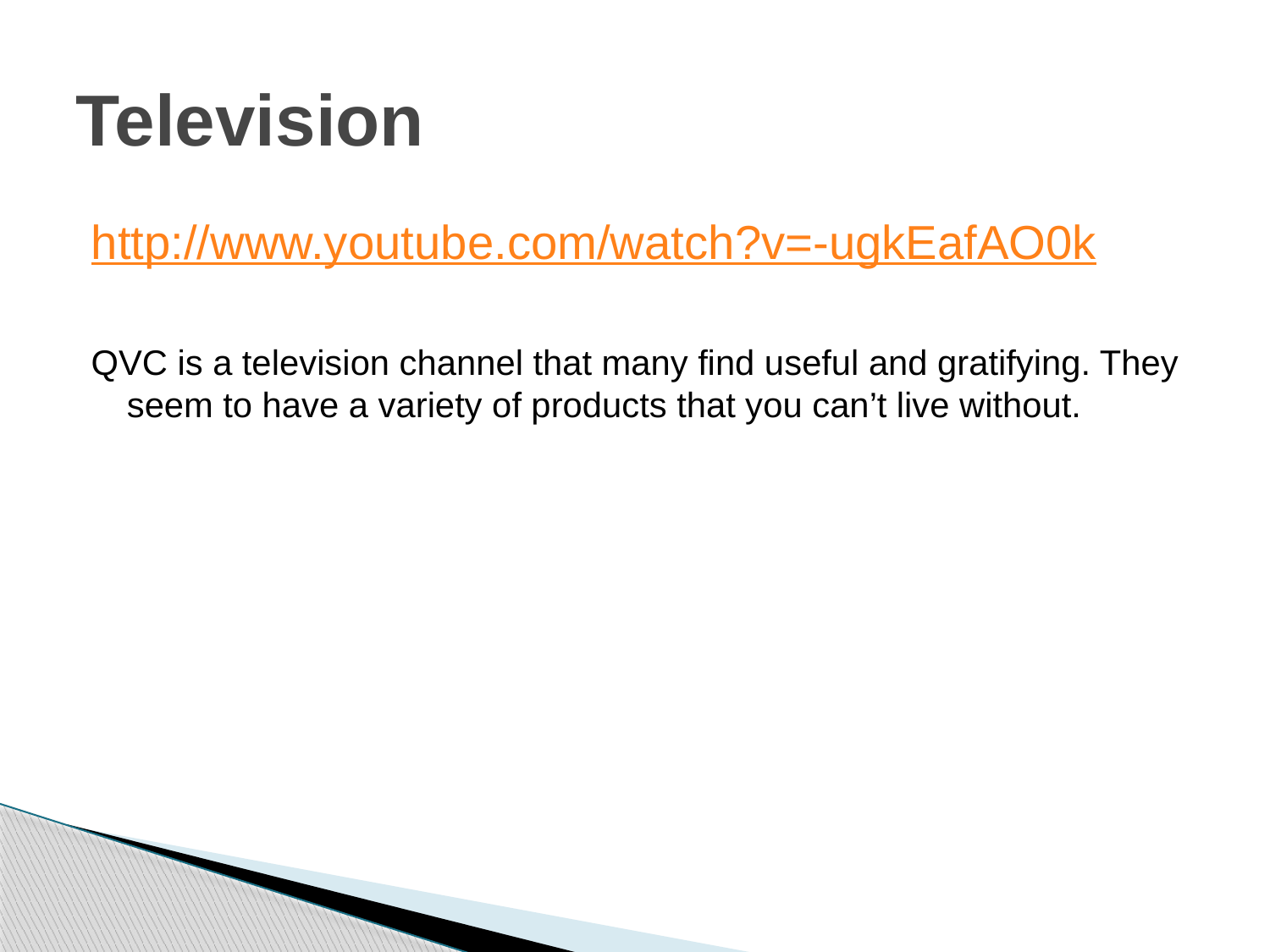

# Television
http://www.youtube.com/watch?v=-ugkEafAO0k

QVC is a television channel that many find useful and gratifying. They seem to have a variety of products that you can’t live without.